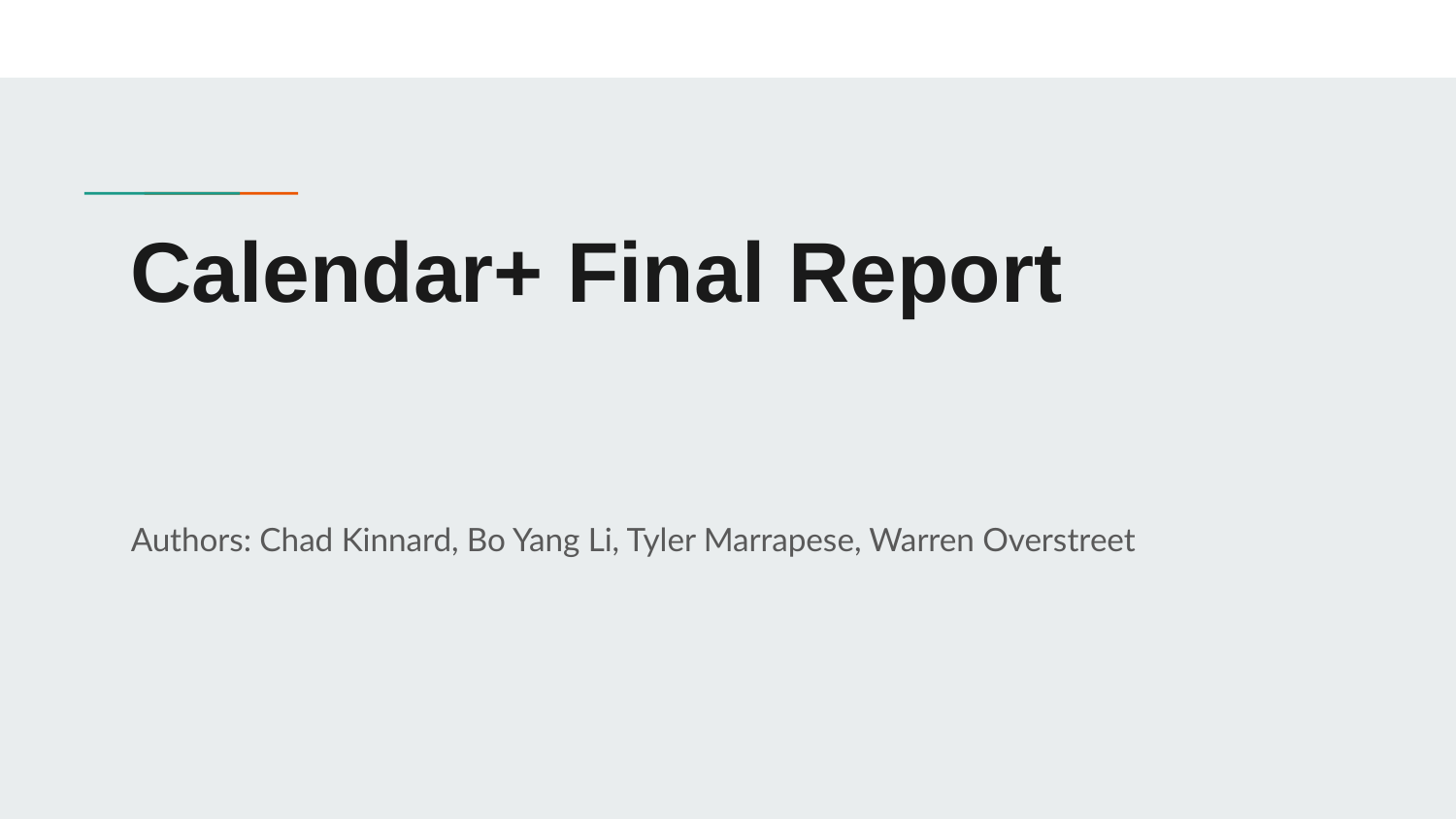

# Calendar+ Final Report
Authors: Chad Kinnard, Bo Yang Li, Tyler Marrapese, Warren Overstreet